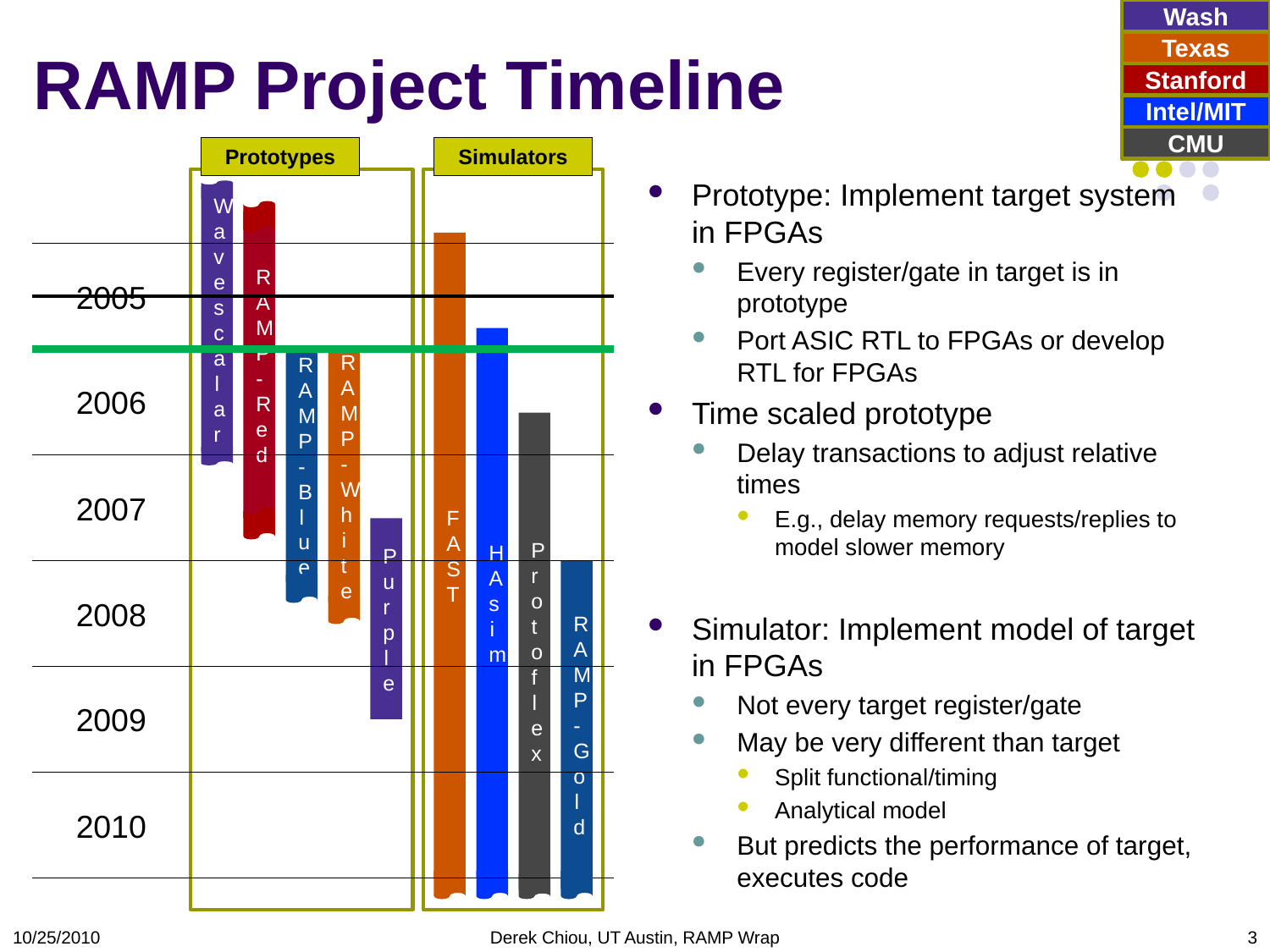

Wash
# RAMP Project Timeline
Texas
Stanford
Intel/MIT
CMU
Prototypes
Simulators

Prototype: Implement target system in FPGAs
Every register/gate in target is in prototype
Port ASIC RTL to FPGAs or develop RTL for FPGAs
Time scaled prototype
Delay transactions to adjust relative times
E.g., delay memory requests/replies to model slower memory

Simulator: Implement model of target in FPGAs
Not every target register/gate
May be very different than target
Split functional/timing
Analytical model
But predicts the performance of target, executes code

Wavescalar

Purple

RAMP-Red

FAST
2005
HAsim

RAMP-Blue
RAMP-White

2006
Protoflex

2007
RAMP-Gold

2008

2009
2010

10/25/2010
Derek Chiou, UT Austin, RAMP Wrap
3